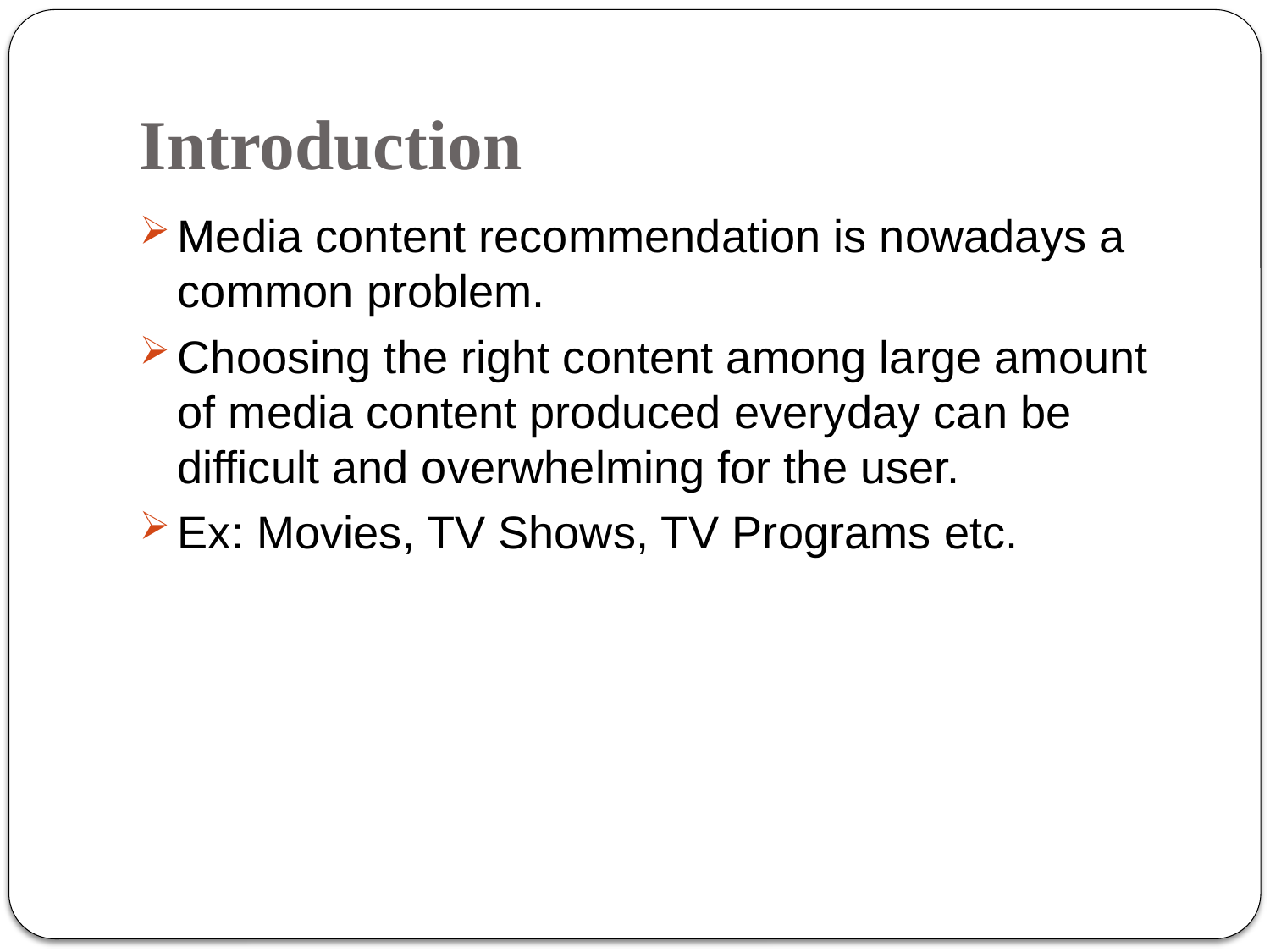

# Introduction
Media content recommendation is nowadays a common problem.
Choosing the right content among large amount of media content produced everyday can be difficult and overwhelming for the user.
Ex: Movies, TV Shows, TV Programs etc.